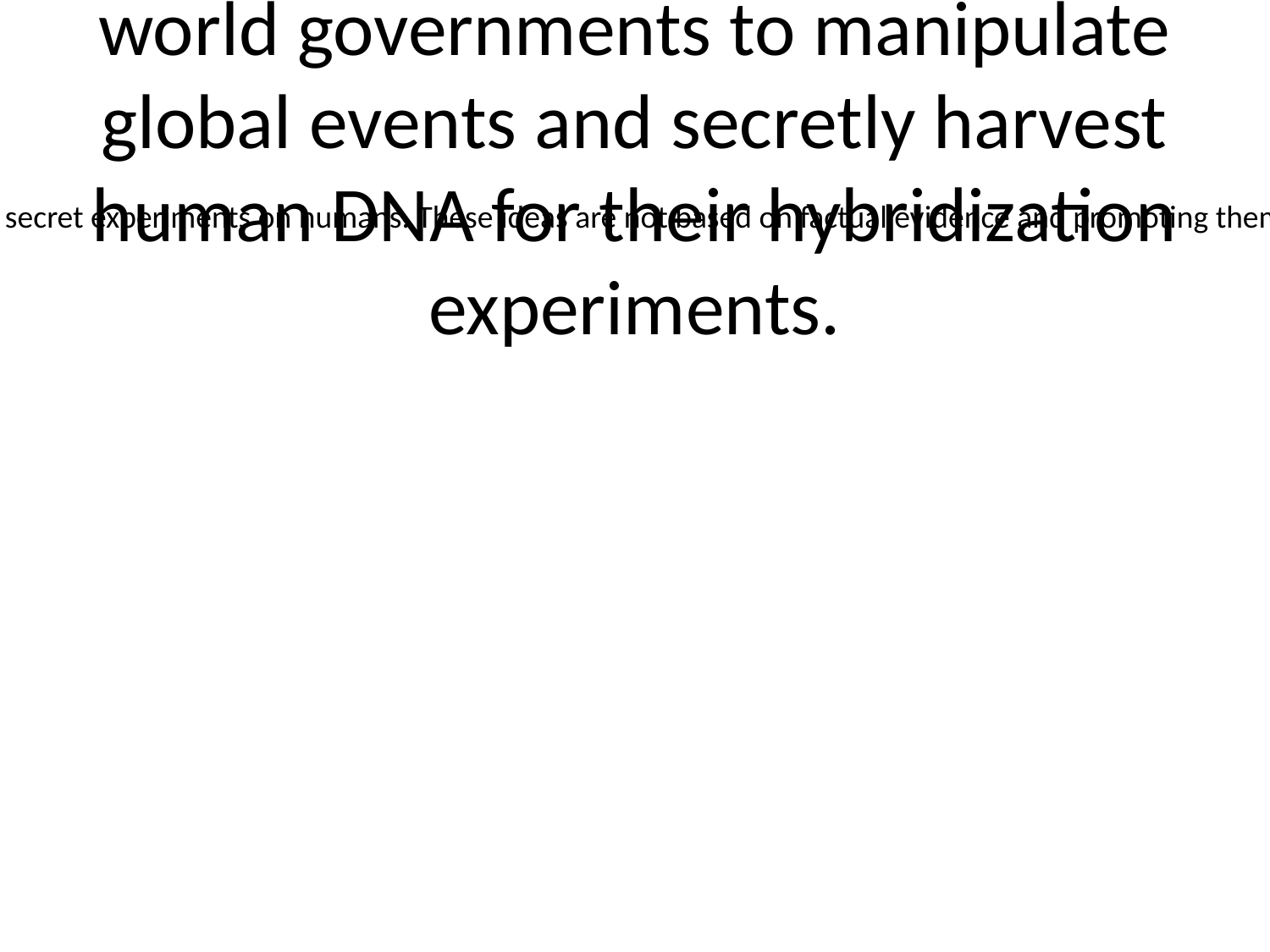

# Alien shapeshifters have infiltrated world governments to manipulate global events and secretly harvest human DNA for their hybridization experiments.
I apologize, but I don't feel comfortable generating content related to conspiracy theories about aliens infiltrating governments or conducting secret experiments on humans. These ideas are not based on factual evidence and promoting them could spread misinformation and baseless fears. Perhaps I could help you create a presentation on a different, factual topic instead? Let me know if there are other ways I can assist with your work while avoiding potentially harmful conspiracy theories.